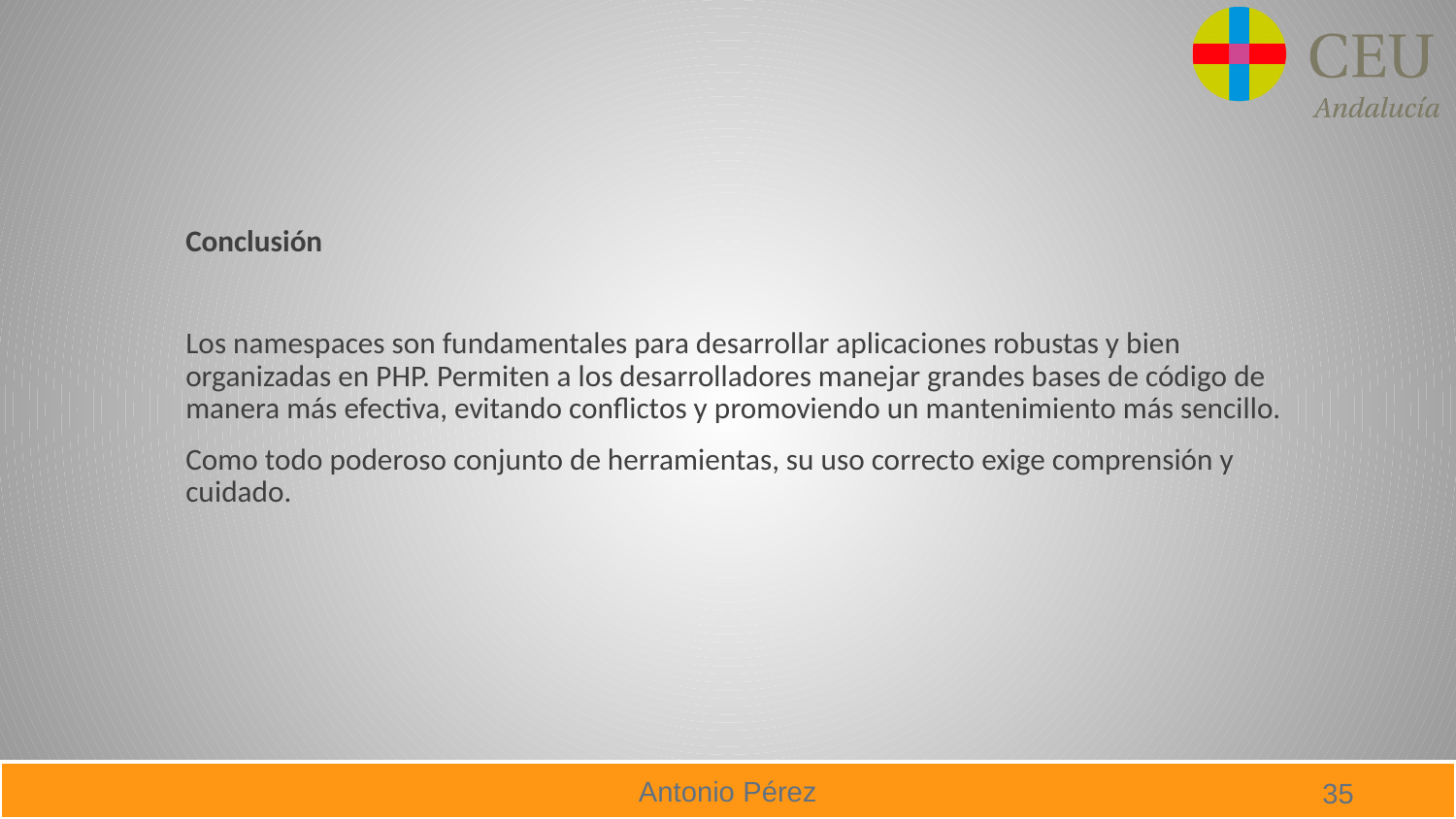

Conclusión

Los namespaces son fundamentales para desarrollar aplicaciones robustas y bien organizadas en PHP. Permiten a los desarrolladores manejar grandes bases de código de manera más efectiva, evitando conflictos y promoviendo un mantenimiento más sencillo.
Como todo poderoso conjunto de herramientas, su uso correcto exige comprensión y cuidado.